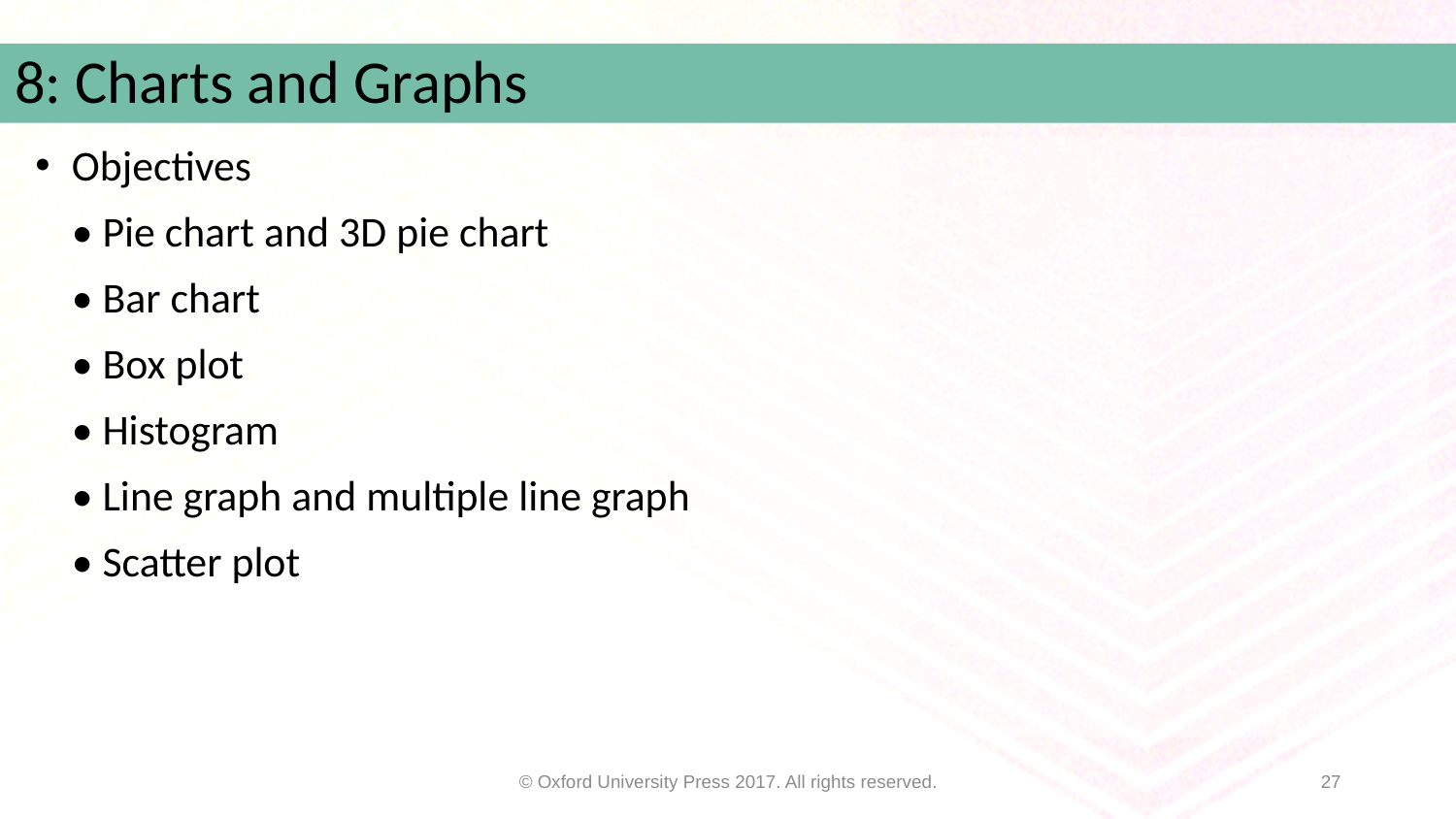

# 8: Charts and Graphs
Objectives
	• Pie chart and 3D pie chart
	• Bar chart
	• Box plot
	• Histogram
	• Line graph and multiple line graph
	• Scatter plot
© Oxford University Press 2017. All rights reserved.
27